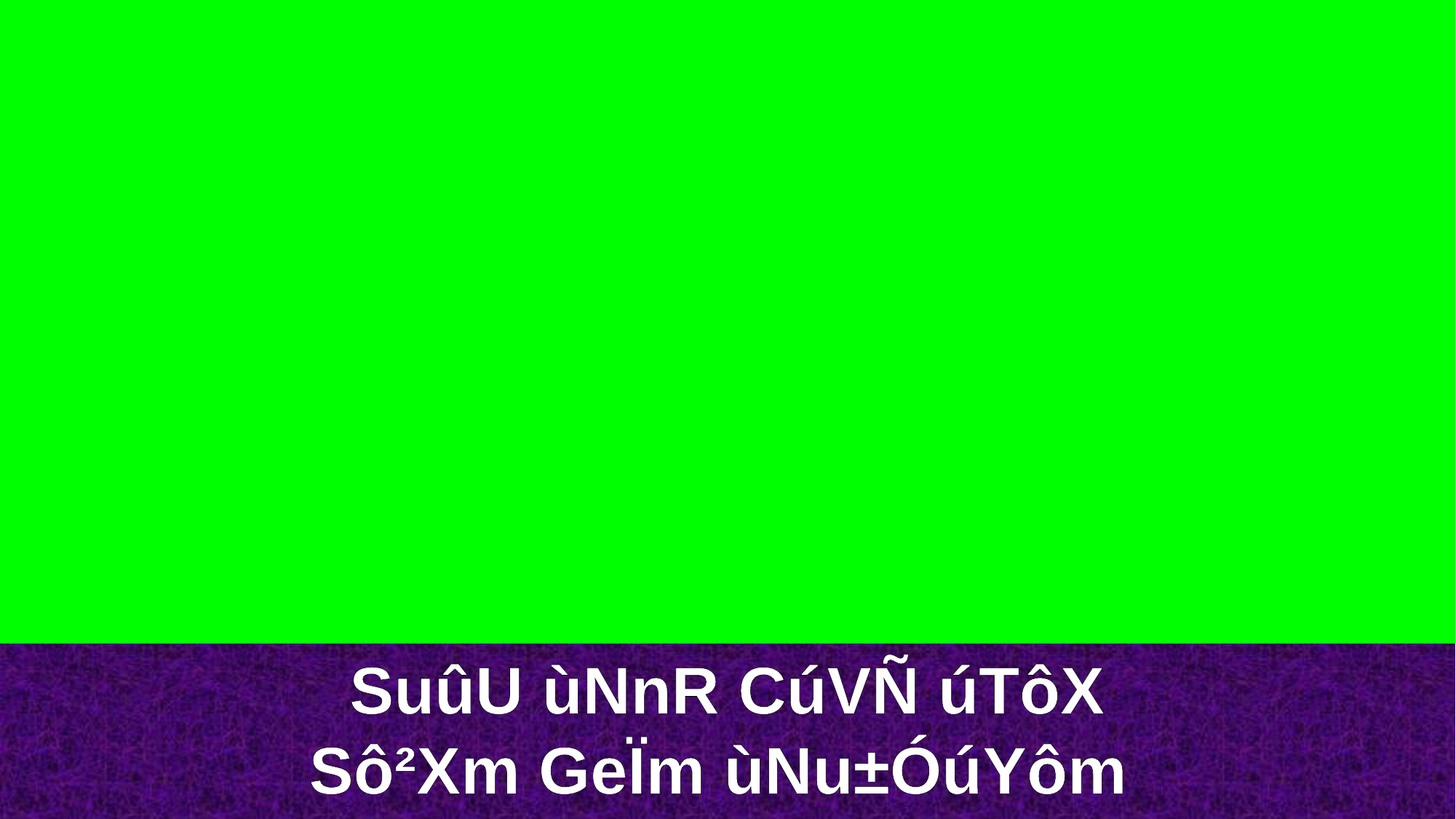

SuûU ùNnR CúVÑ úTôX Sô²Xm GeÏm ùNu±ÓúYôm